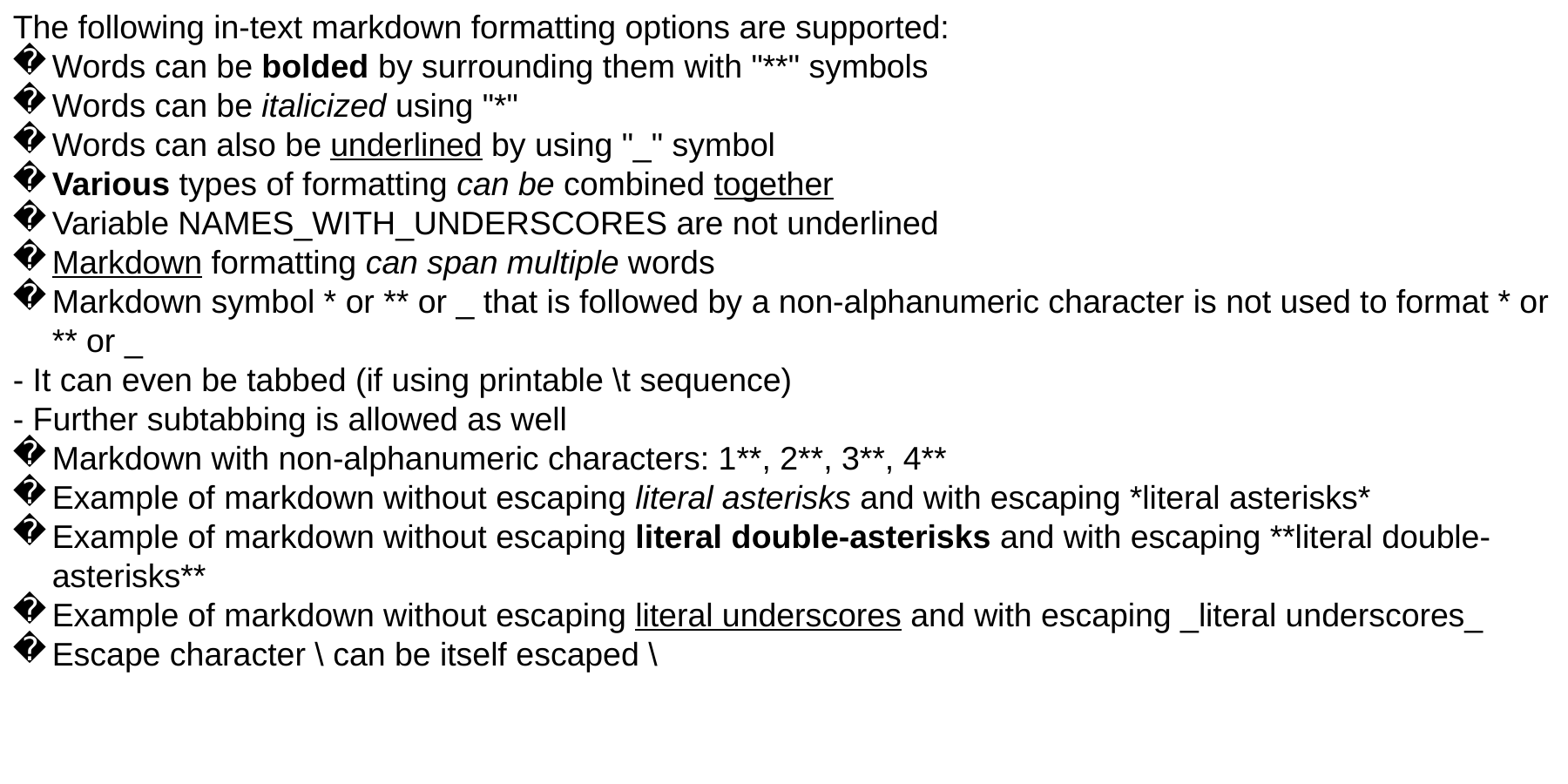

The following in-text markdown formatting options are supported:
Words can be bolded by surrounding them with "**" symbols
Words can be italicized using "*"
Words can also be underlined by using "_" symbol
Various types of formatting can be combined together
Variable NAMES_WITH_UNDERSCORES are not underlined
Markdown formatting can span multiple words
Markdown symbol * or ** or _ that is followed by a non-alphanumeric character is not used to format * or ** or _
- It can even be tabbed (if using printable \t sequence)
- Further subtabbing is allowed as well
Markdown with non-alphanumeric characters: 1**, 2**, 3**, 4**
Example of markdown without escaping literal asterisks and with escaping *literal asterisks*
Example of markdown without escaping literal double-asterisks and with escaping **literal double-asterisks**
Example of markdown without escaping literal underscores and with escaping _literal underscores_
Escape character \ can be itself escaped \